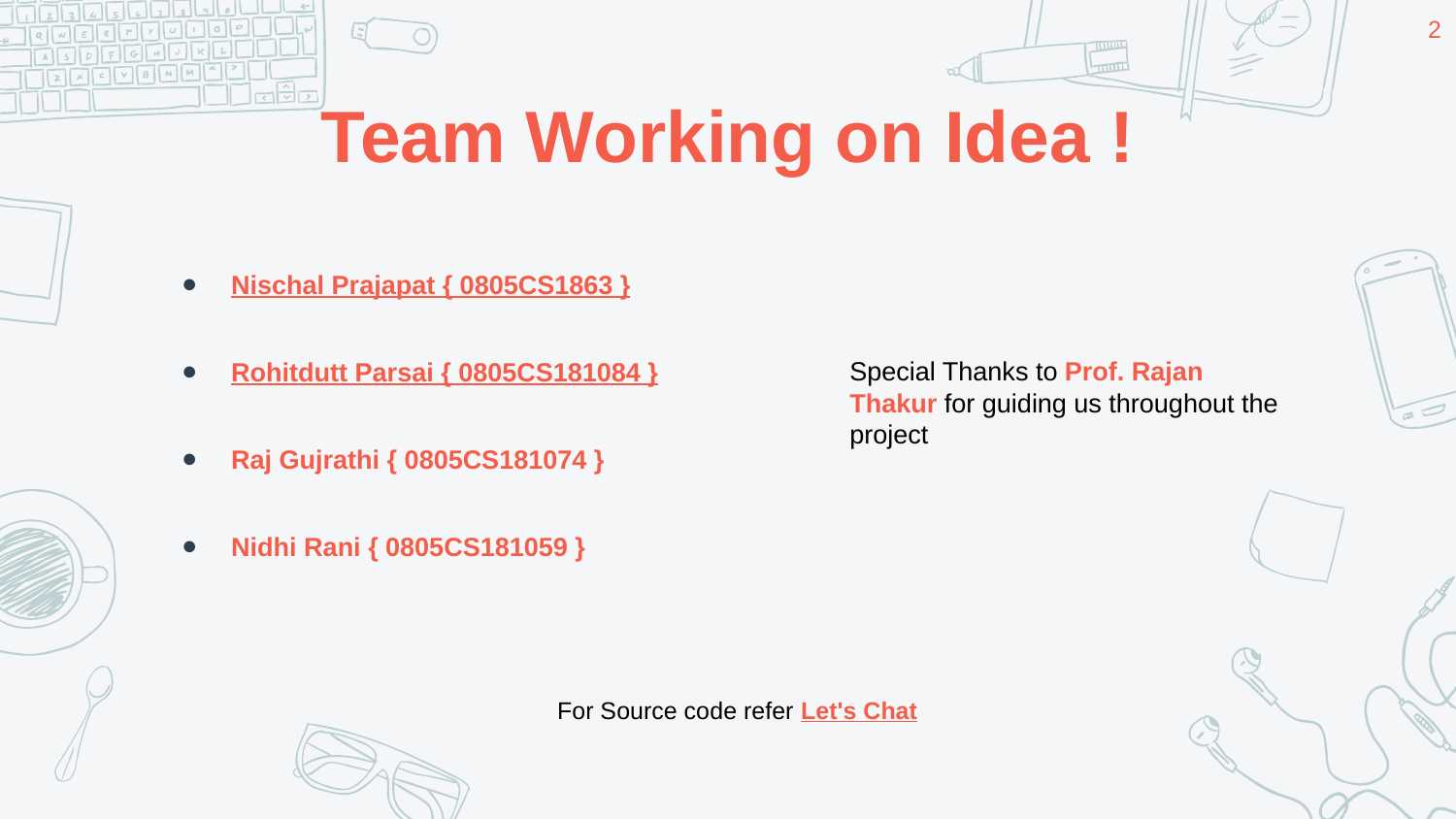

2
# Team Working on Idea !
Nischal Prajapat { 0805CS1863 }

Rohitdutt Parsai { 0805CS181084 }

Raj Gujrathi { 0805CS181074 }

Nidhi Rani { 0805CS181059 }
Special Thanks to Prof. Rajan Thakur for guiding us throughout the project
For Source code refer Let's Chat